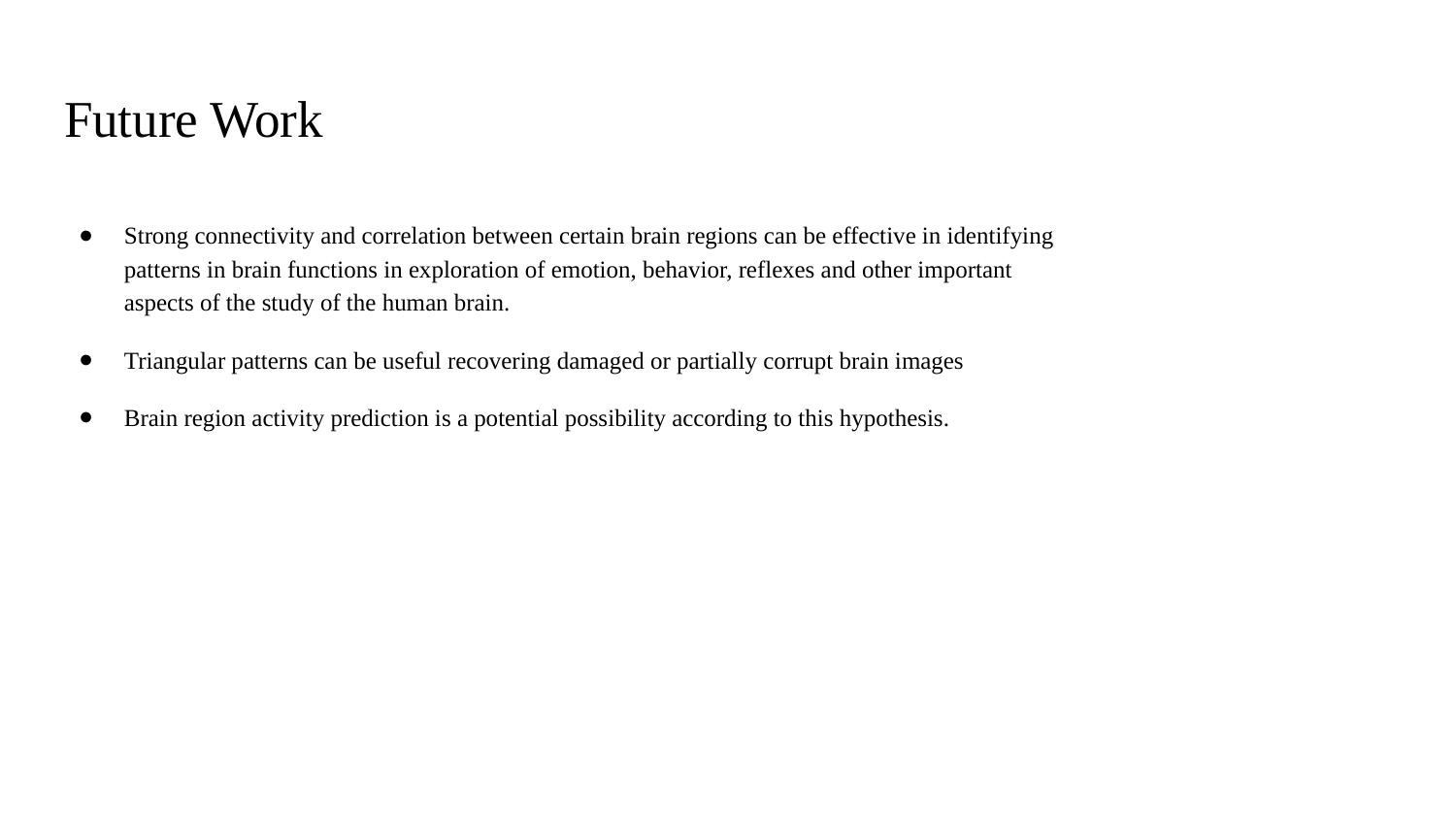

# Future Work
Strong connectivity and correlation between certain brain regions can be effective in identifying patterns in brain functions in exploration of emotion, behavior, reflexes and other important aspects of the study of the human brain.
Triangular patterns can be useful recovering damaged or partially corrupt brain images
Brain region activity prediction is a potential possibility according to this hypothesis.